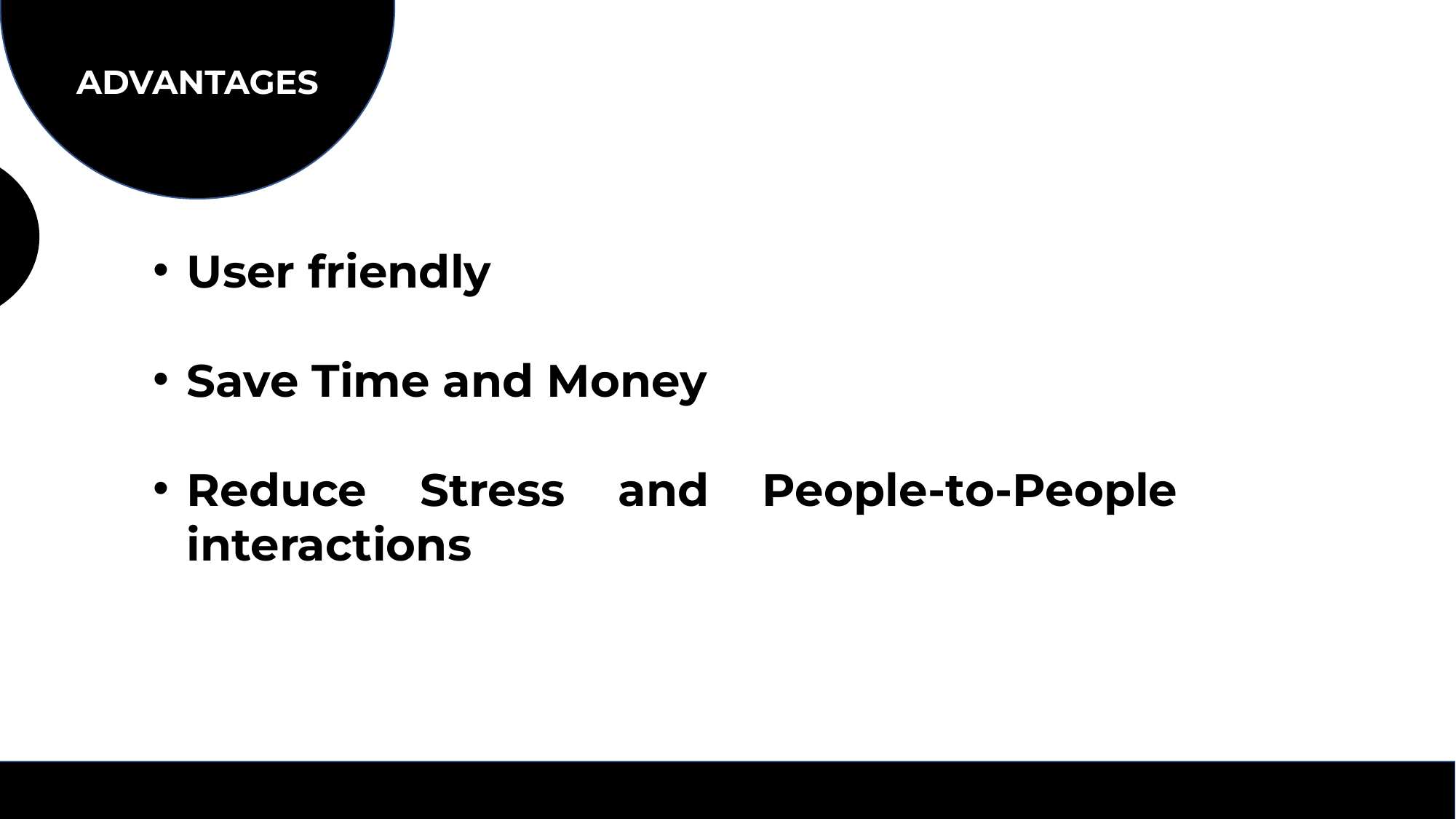

ADVANTAGES

User friendly

Save Time and Money

Reduce Stress and People-to-People interactions